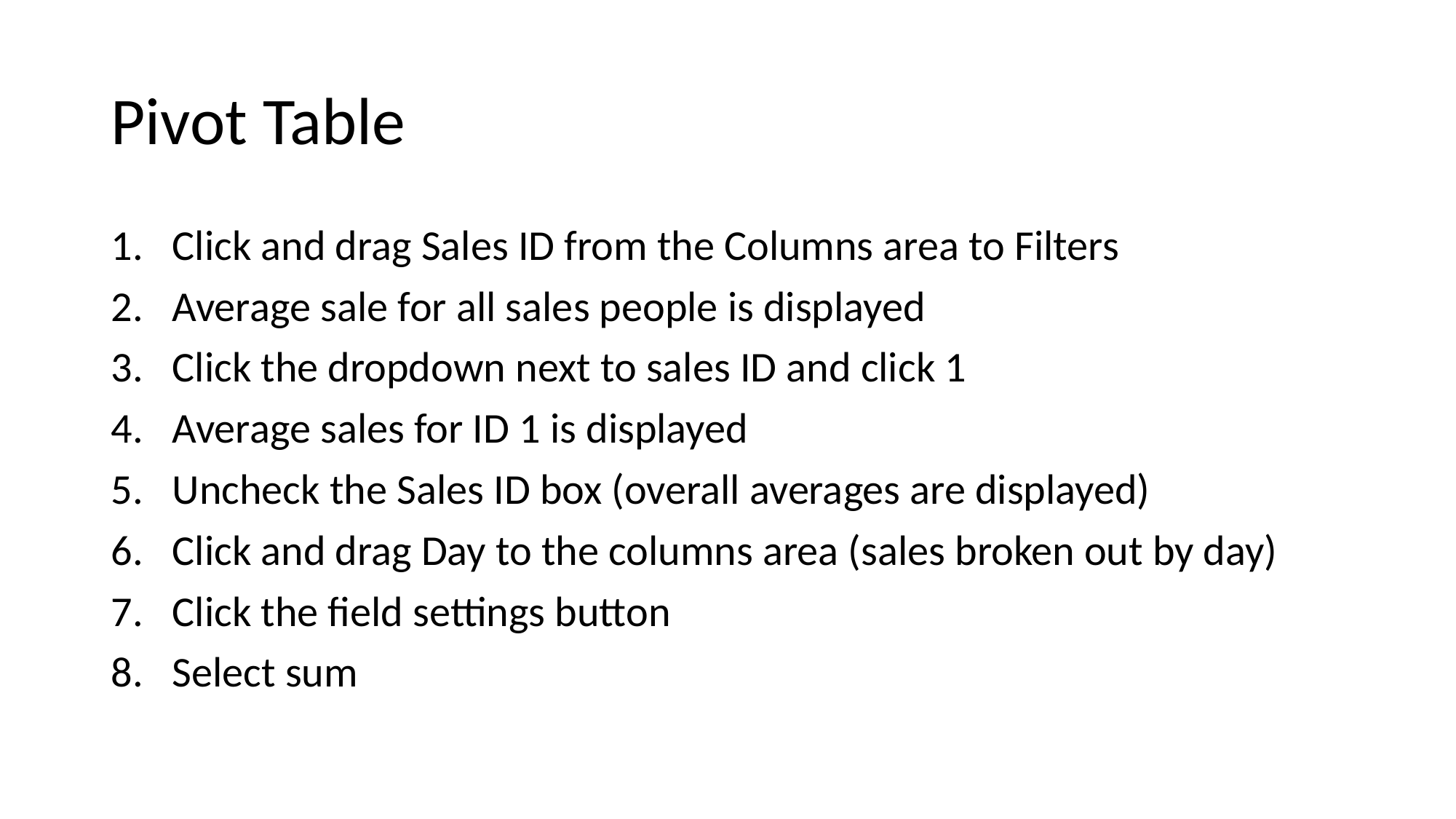

# Pivot Table
Click and drag Sales ID from the Columns area to Filters
Average sale for all sales people is displayed
Click the dropdown next to sales ID and click 1
Average sales for ID 1 is displayed
Uncheck the Sales ID box (overall averages are displayed)
Click and drag Day to the columns area (sales broken out by day)
Click the field settings button
Select sum